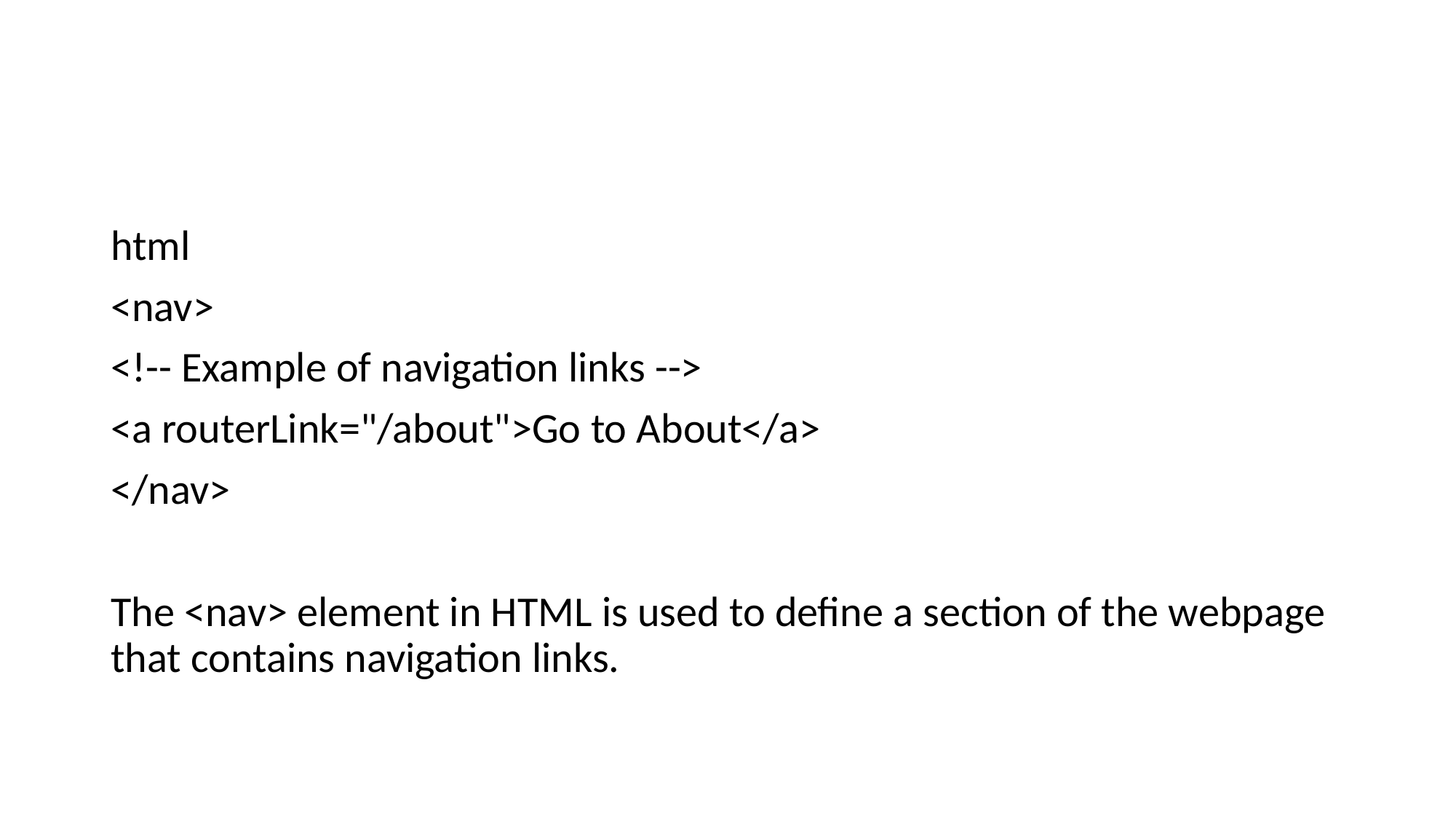

#
html
<nav>
<!-- Example of navigation links -->
<a routerLink="/about">Go to About</a>
</nav>

The <nav> element in HTML is used to define a section of the webpage that contains navigation links.